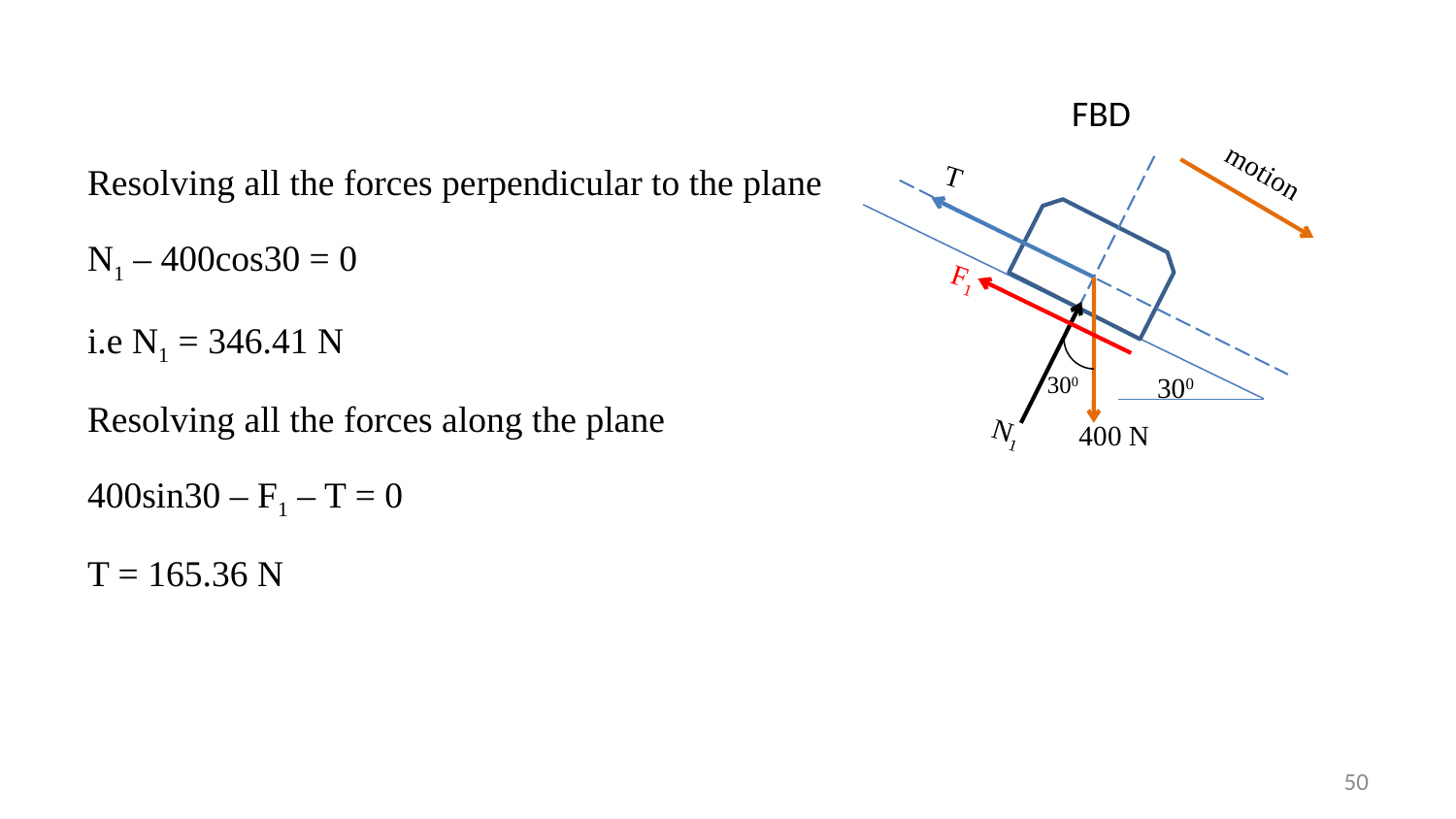

FBD
Resolving all the forces perpendicular to the plane
N1 – 400cos30 = 0
i.e N1 = 346.41 N
Resolving all the forces along the plane
400sin30 – F1 – T = 0
T = 165.36 N

T
motion

F1

300
300
N1
 400 N
50